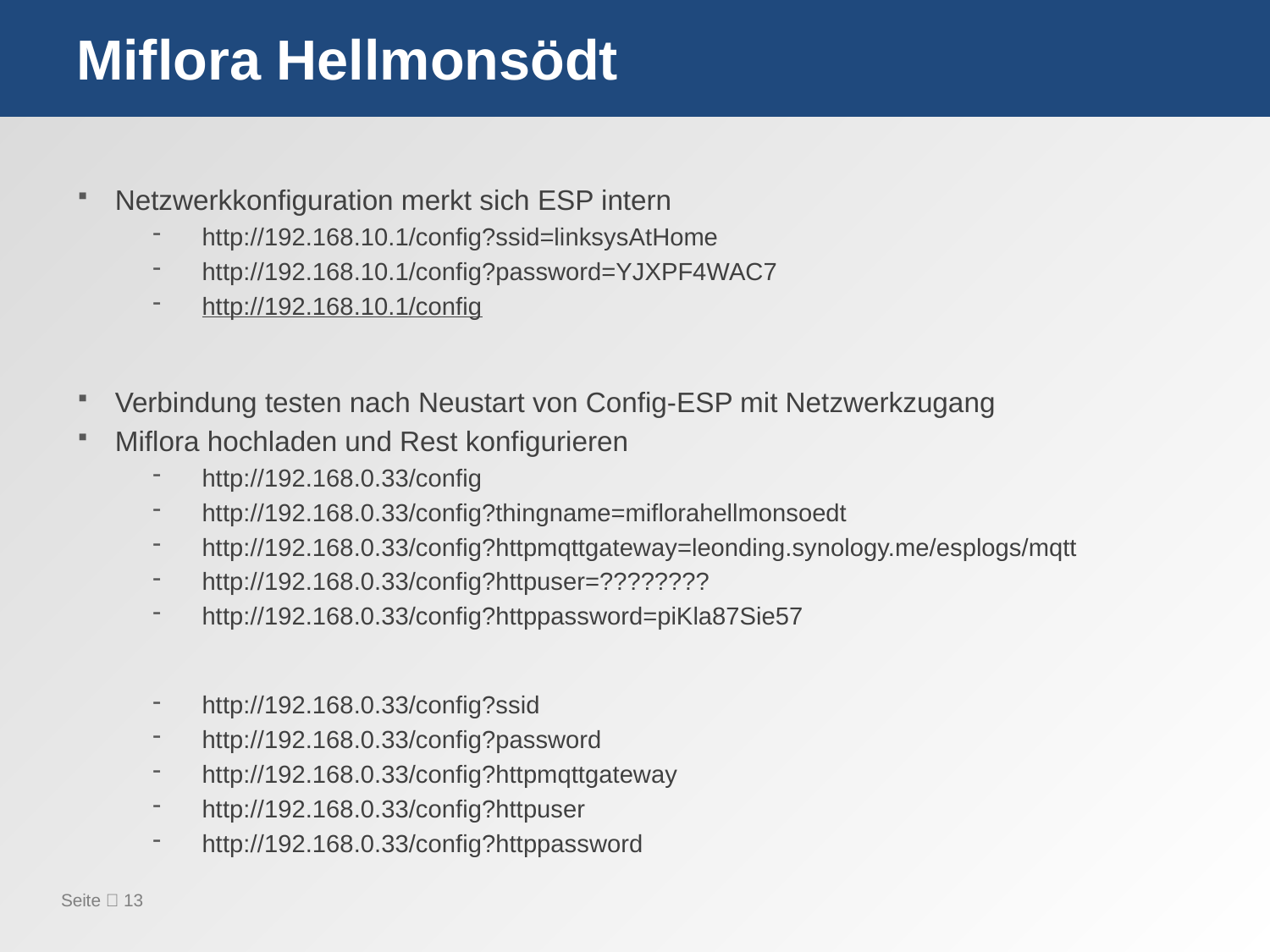

# Miflora Hellmonsödt
Netzwerkkonfiguration merkt sich ESP intern
http://192.168.10.1/config?ssid=linksysAtHome
http://192.168.10.1/config?password=YJXPF4WAC7
http://192.168.10.1/config

Verbindung testen nach Neustart von Config-ESP mit Netzwerkzugang
Miflora hochladen und Rest konfigurieren
http://192.168.0.33/config
http://192.168.0.33/config?thingname=miflorahellmonsoedt
http://192.168.0.33/config?httpmqttgateway=leonding.synology.me/esplogs/mqtt
http://192.168.0.33/config?httpuser=????????
http://192.168.0.33/config?httppassword=piKla87Sie57

http://192.168.0.33/config?ssid
http://192.168.0.33/config?password
http://192.168.0.33/config?httpmqttgateway
http://192.168.0.33/config?httpuser
http://192.168.0.33/config?httppassword